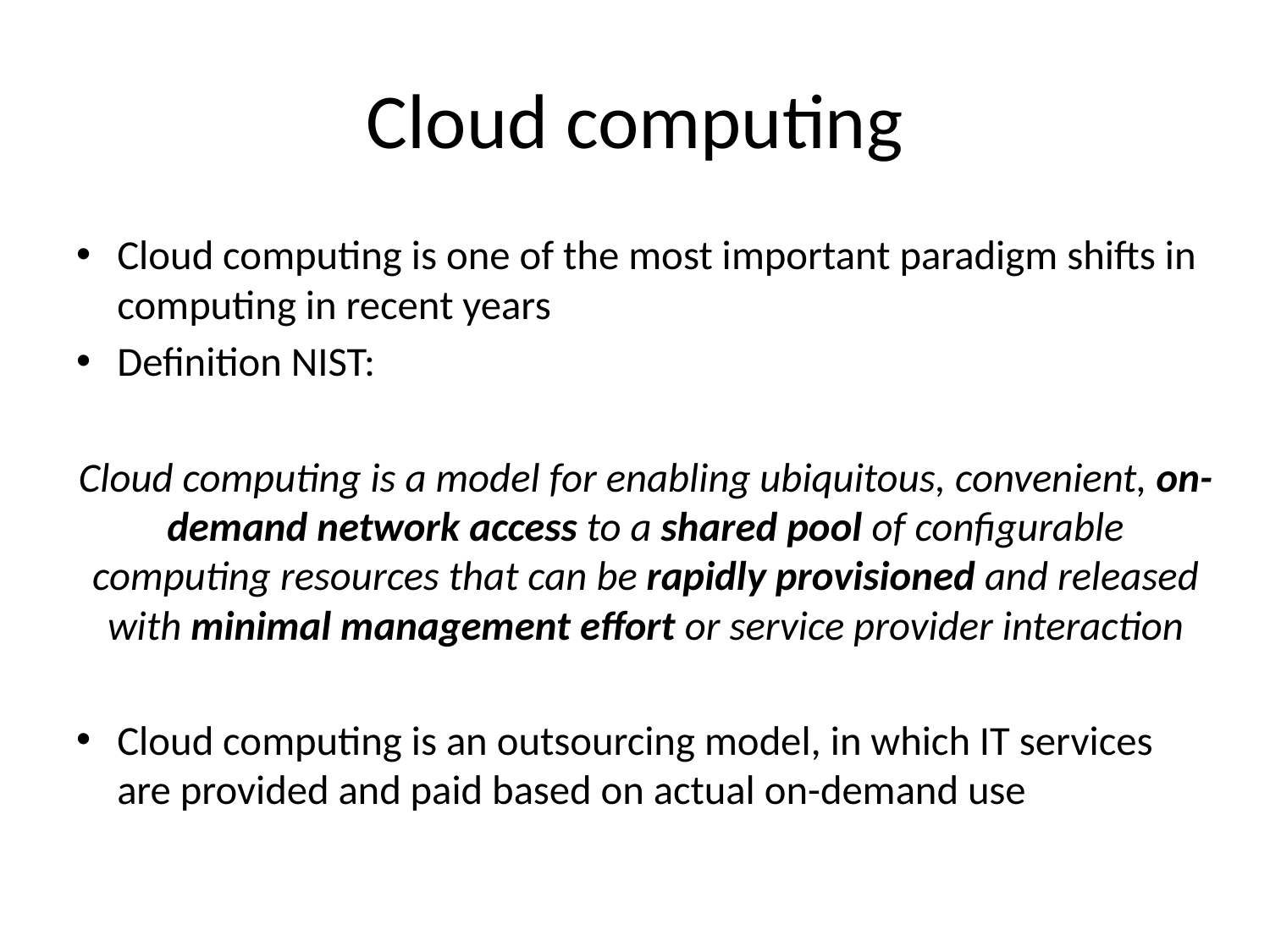

# Cloud computing
Cloud computing is one of the most important paradigm shifts in computing in recent years
Definition NIST:

Cloud computing is a model for enabling ubiquitous, convenient, on-demand network access to a shared pool of configurable computing resources that can be rapidly provisioned and released with minimal management effort or service provider interaction

Cloud computing is an outsourcing model, in which IT services are provided and paid based on actual on-demand use